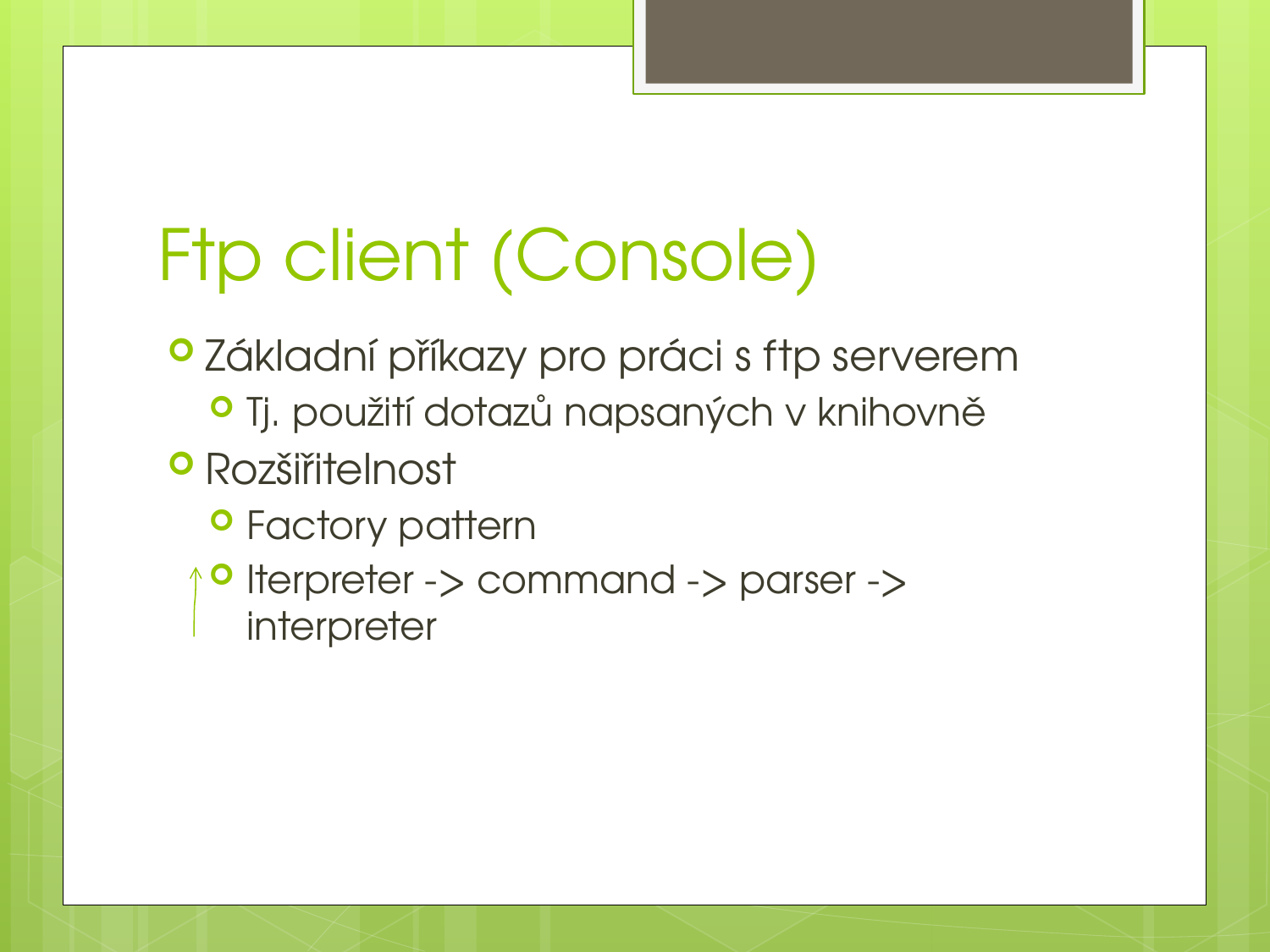

# Ftp client (Console)
Základní příkazy pro práci s ftp serverem
Tj. použití dotazů napsaných v knihovně
Rozšiřitelnost
Factory pattern
Iterpreter -> command -> parser -> interpreter